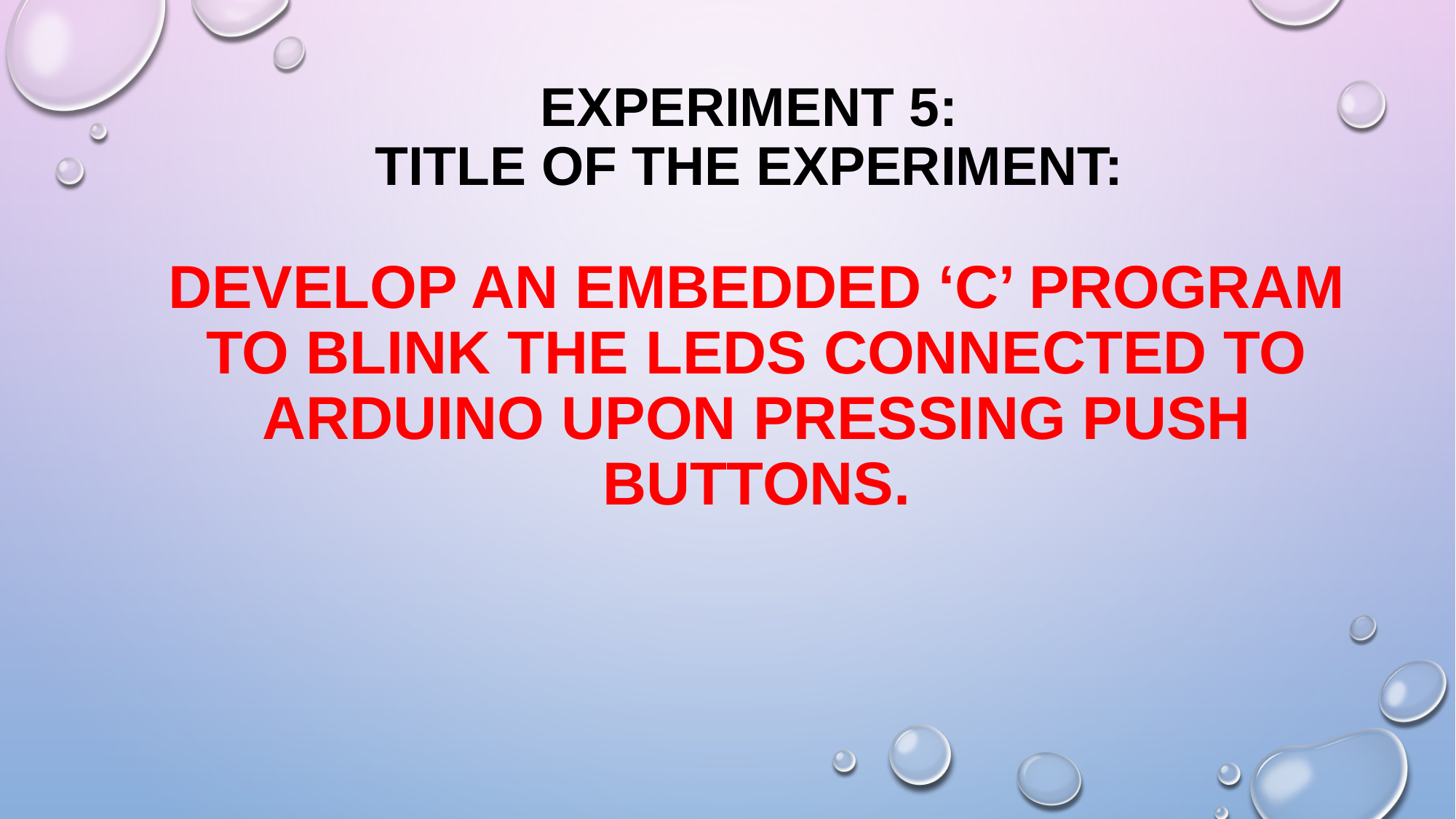

# Experiment 5: Title of the experiment: Develop an Embedded ‘C’ program to blink the LEDs connected to Arduino upon pressing push buttons.